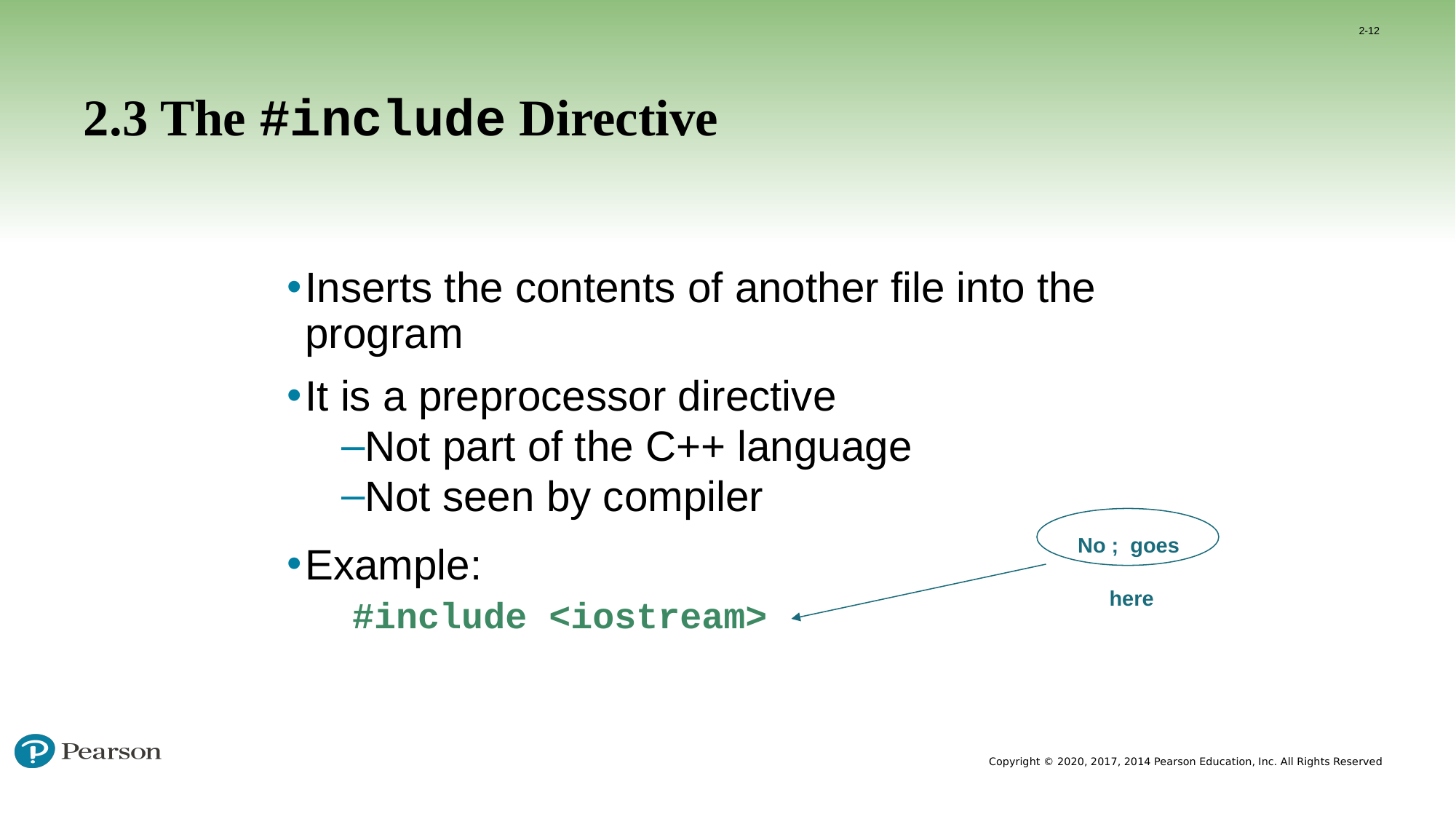

2-12
# 2.3 The #include Directive
Inserts the contents of another file into the program
It is a preprocessor directive
Not part of the C++ language
Not seen by compiler
Example:
   #include <iostream>

No ;  goes
 here